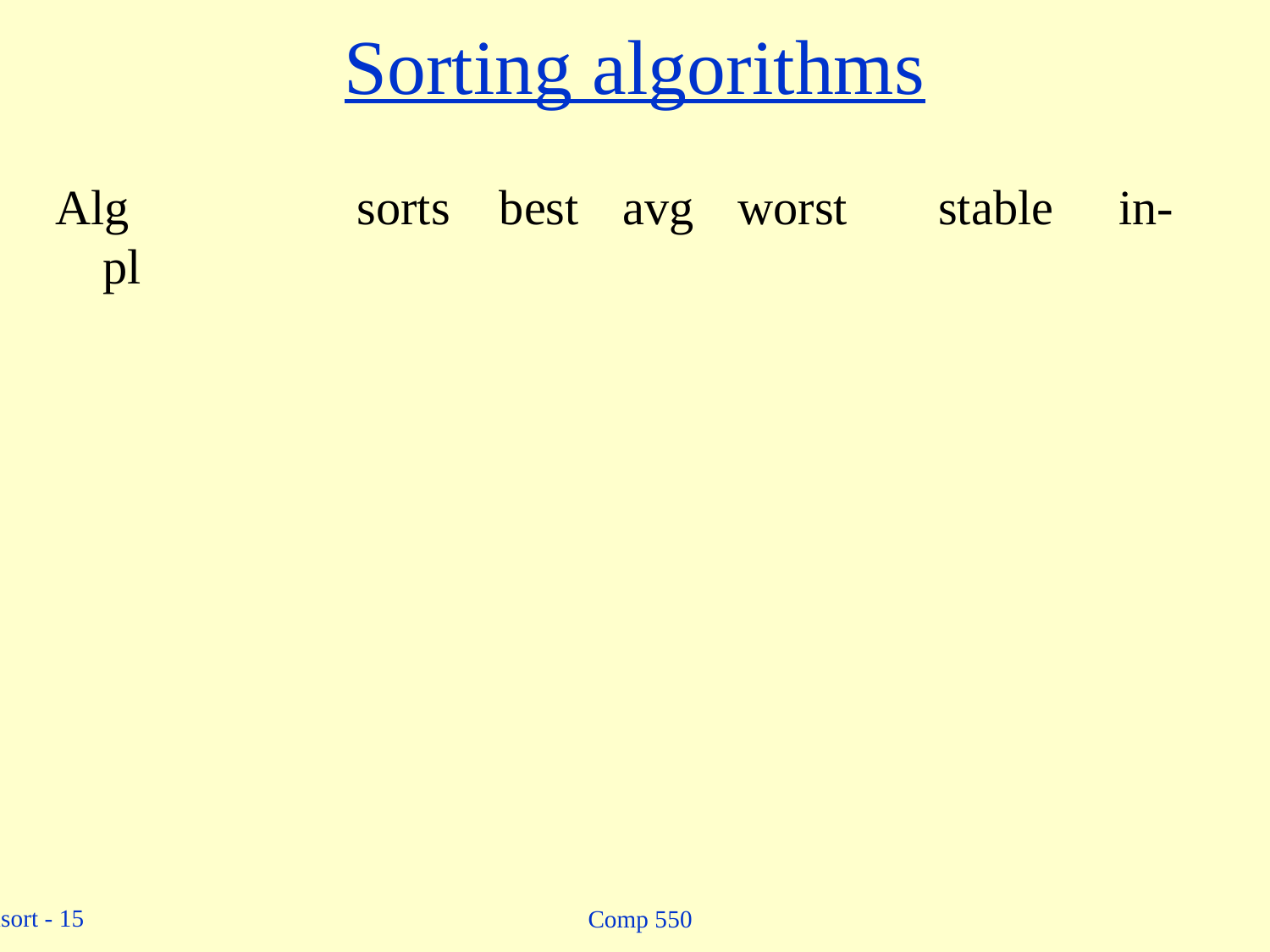

# Sorting algorithms
Alg		sorts    best	 avg	worst	      stable	in-pl
Comp 550